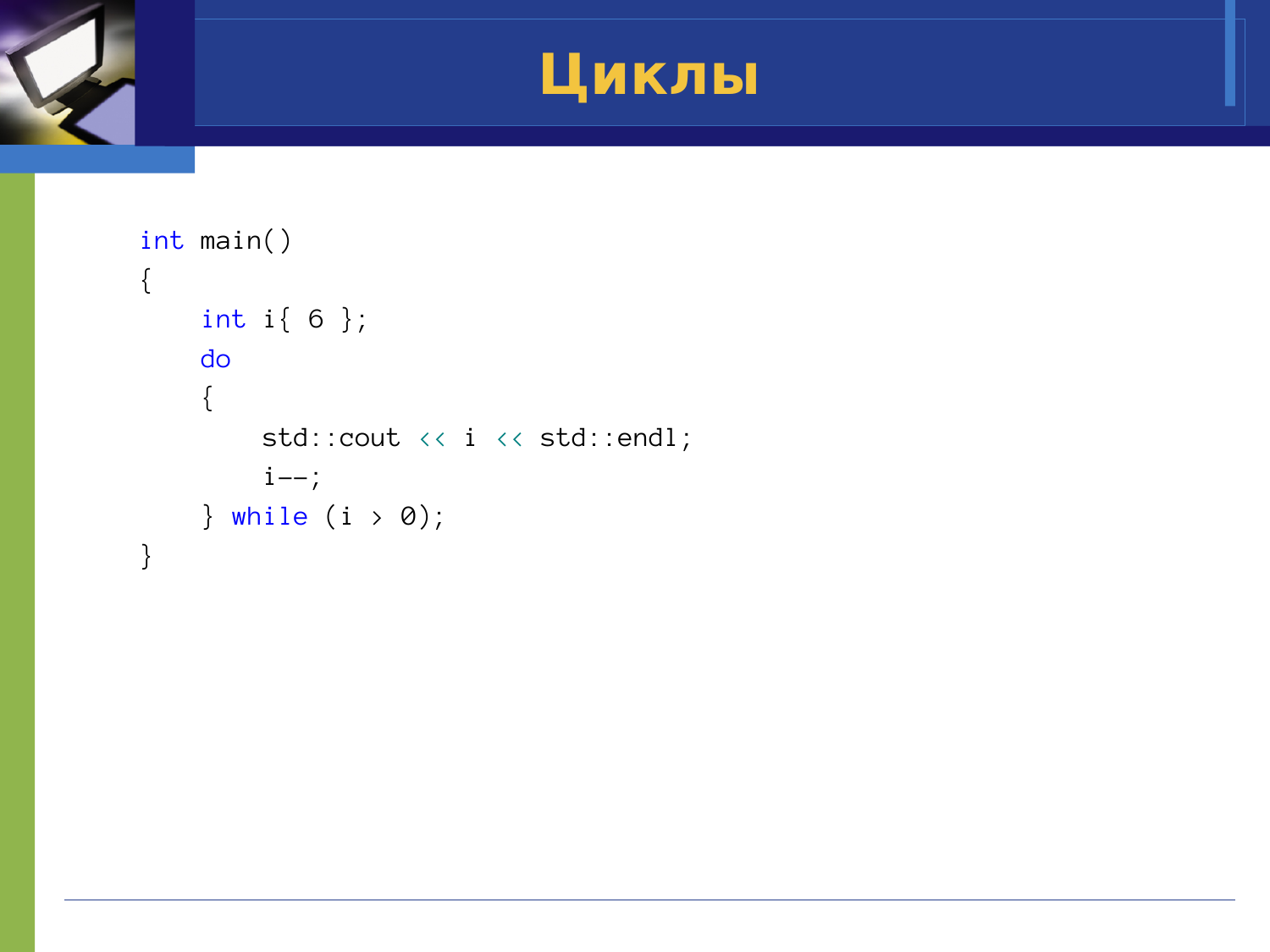

# Циклы

int main()
{
    int i{ 6 };
    do
    {
        std::cout << i << std::endl;
        i--;
    } while (i > 0);
}